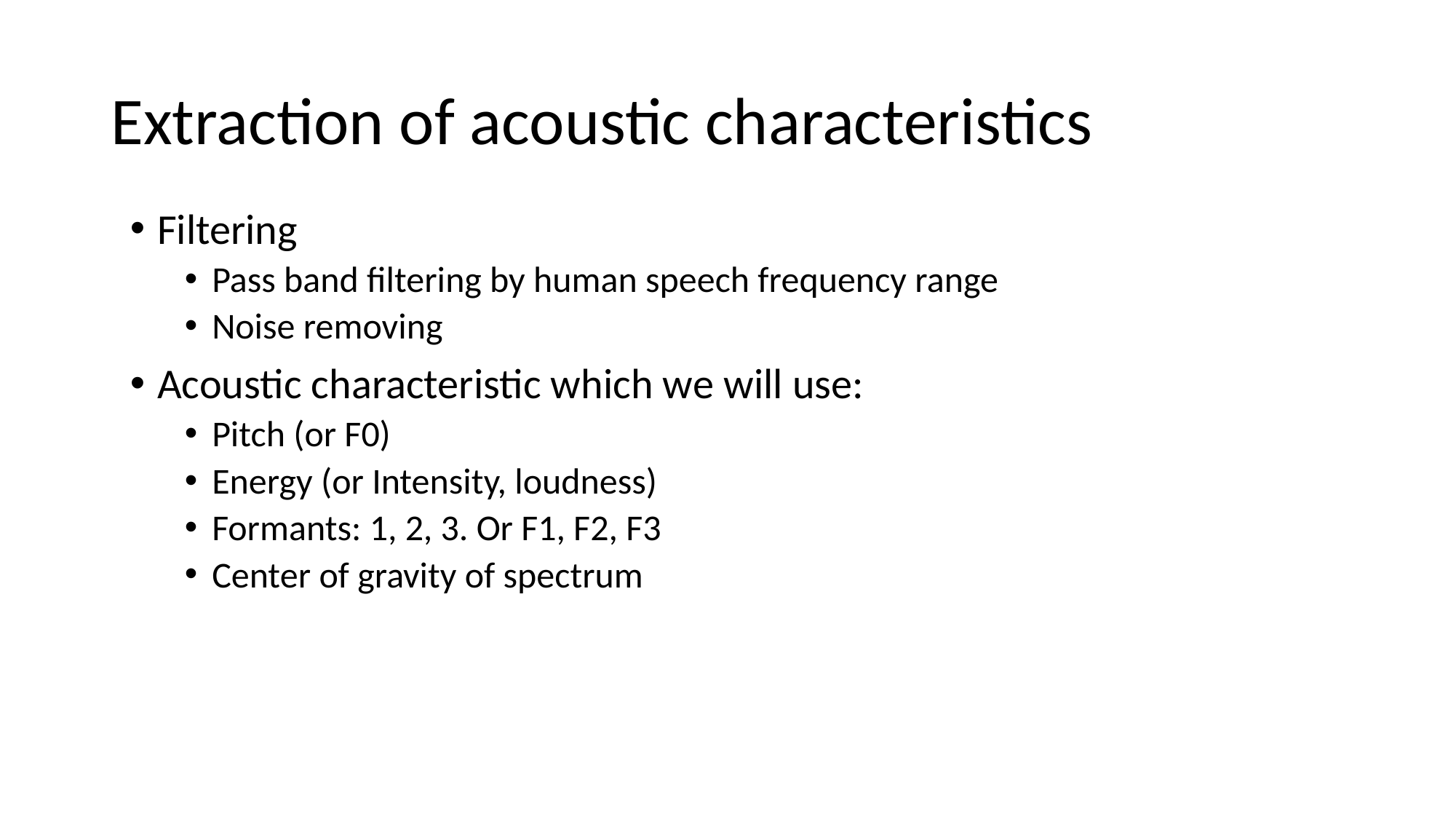

# Extraction of acoustic characteristics
Filtering
Pass band filtering by human speech frequency range
Noise removing
Acoustic characteristic which we will use:
Pitch (or F0)
Energy (or Intensity, loudness)
Formants: 1, 2, 3. Or F1, F2, F3
Center of gravity of spectrum